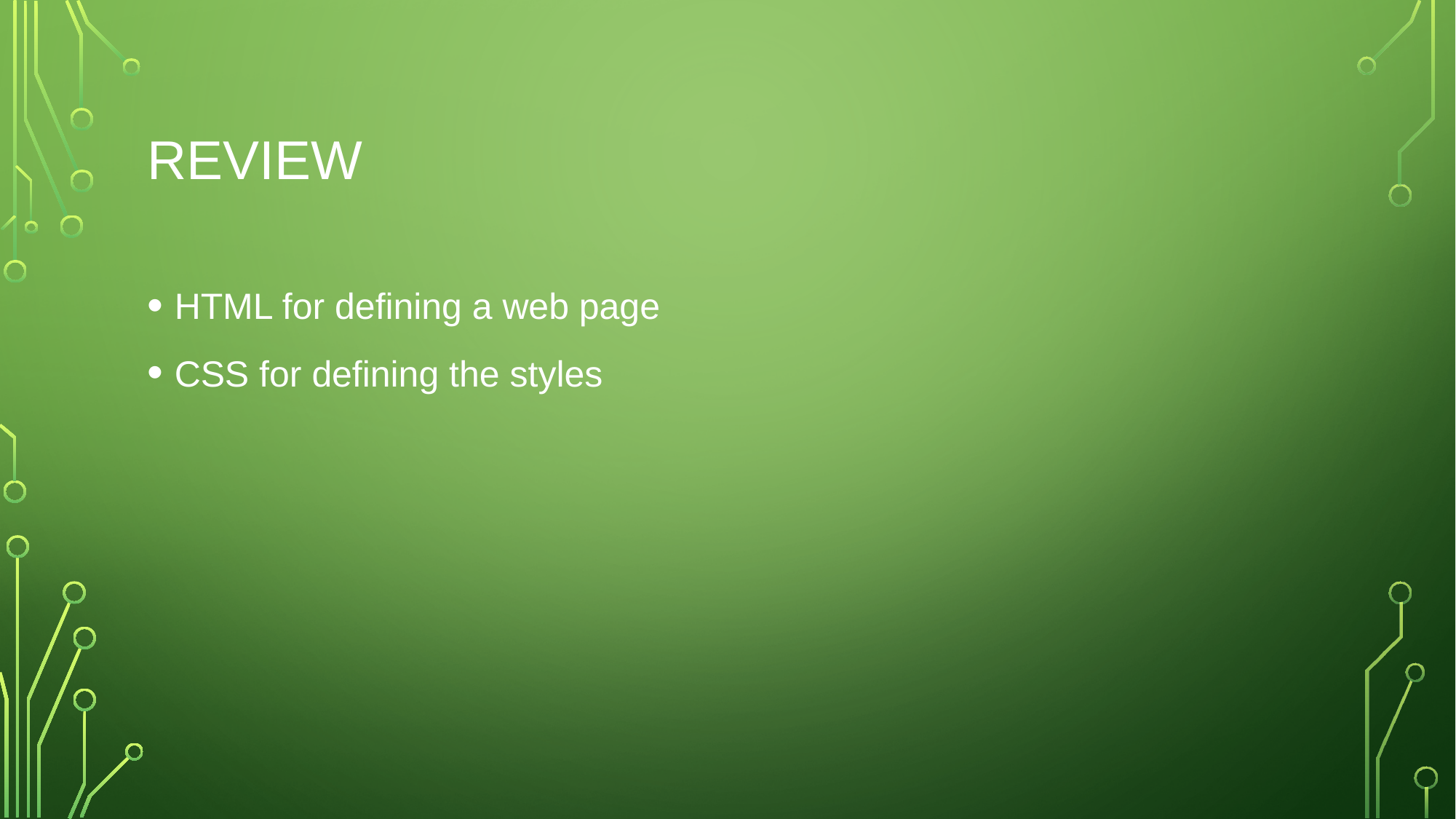

# Review
HTML for defining a web page
CSS for defining the styles